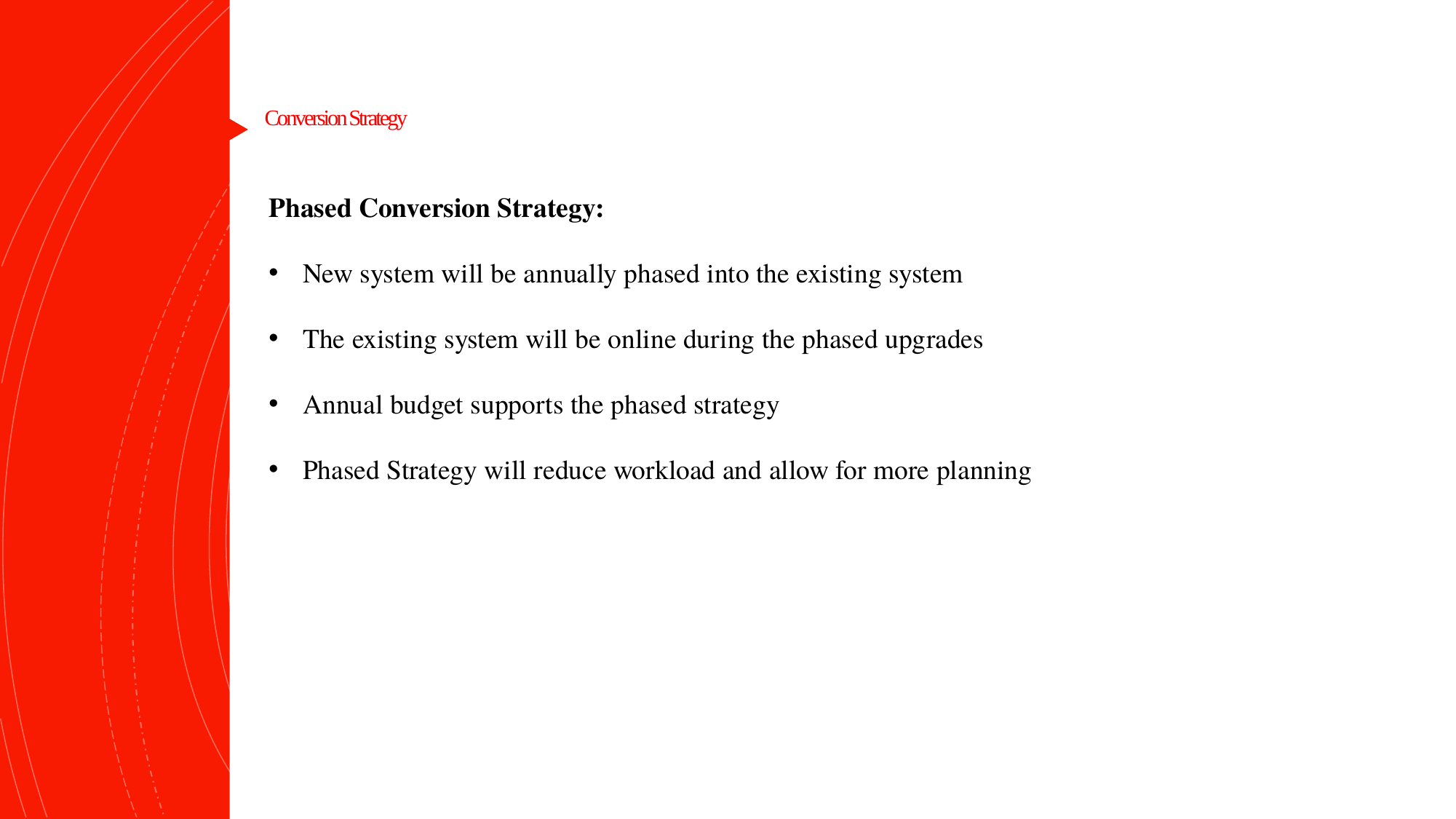

# Conversion Strategy

Phased Conversion Strategy:

New system will be annually phased into the existing system

The existing system will be online during the phased upgrades

Annual budget supports the phased strategy

Phased Strategy will reduce workload and allow for more planning